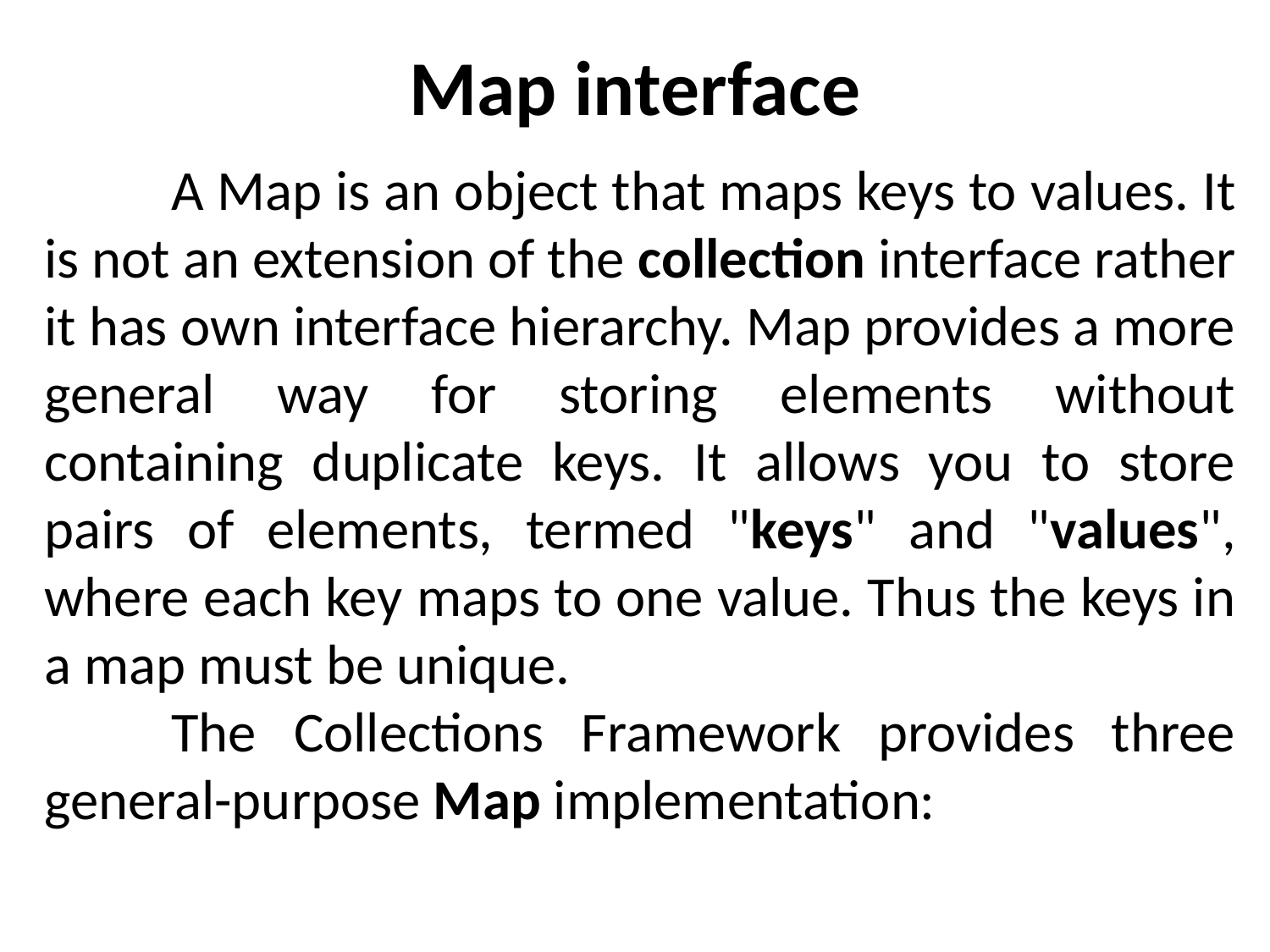

# Map interface
	A Map is an object that maps keys to values. It is not an extension of the collection interface rather it has own interface hierarchy. Map provides a more general way for storing elements without containing duplicate keys. It allows you to store pairs of elements, termed "keys" and "values", where each key maps to one value. Thus the keys in a map must be unique.
	The Collections Framework provides three general-purpose Map implementation: